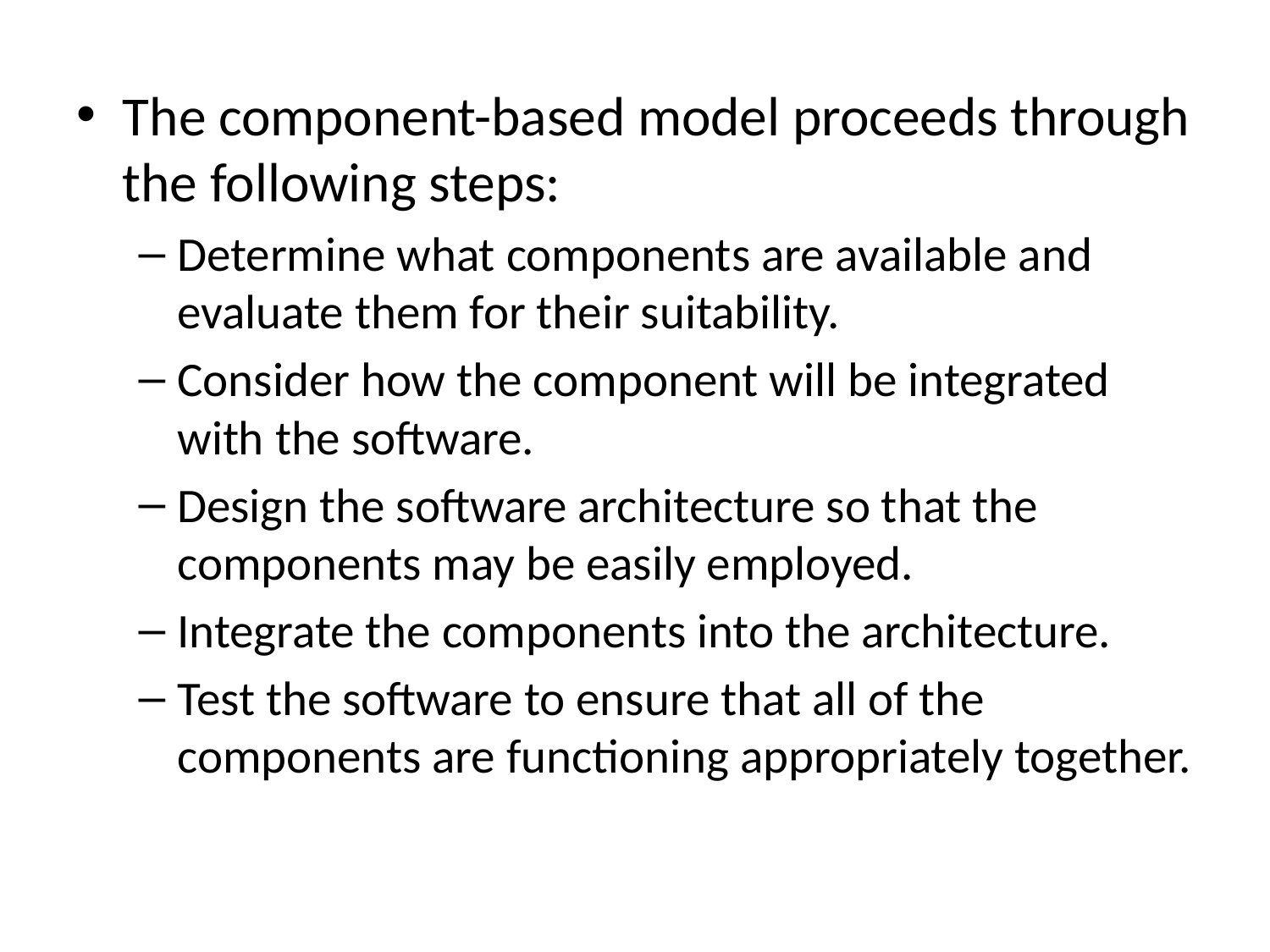

The component-based model proceeds through the following steps:
Determine what components are available and evaluate them for their suitability.
Consider how the component will be integrated with the software.
Design the software architecture so that the components may be easily employed.
Integrate the components into the architecture.
Test the software to ensure that all of the components are functioning appropriately together.